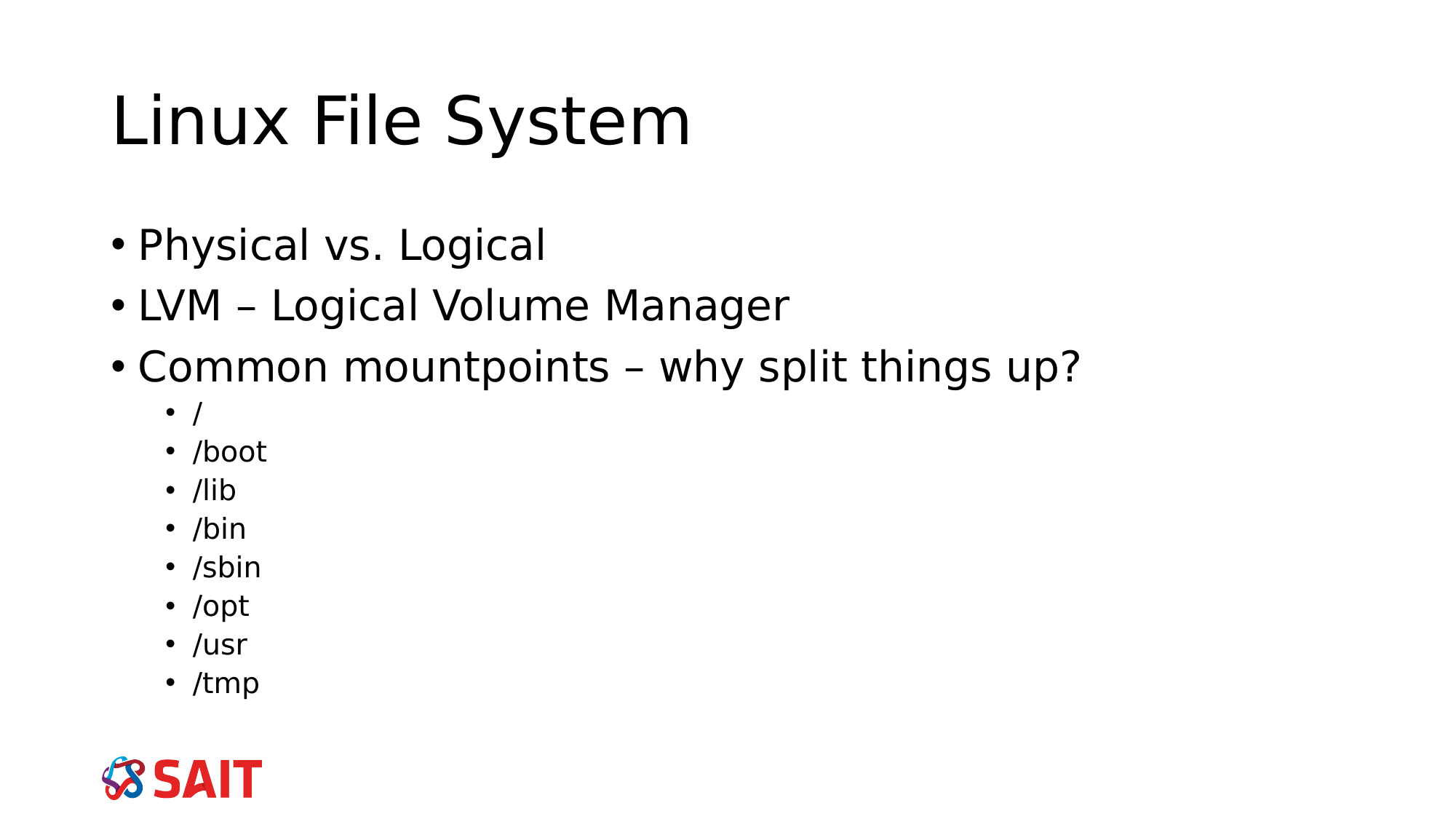

# Linux File System
Physical vs. Logical
LVM – Logical Volume Manager
Common mountpoints – why split things up?
/
/boot
/lib
/bin
/sbin
/opt
/usr
/tmp